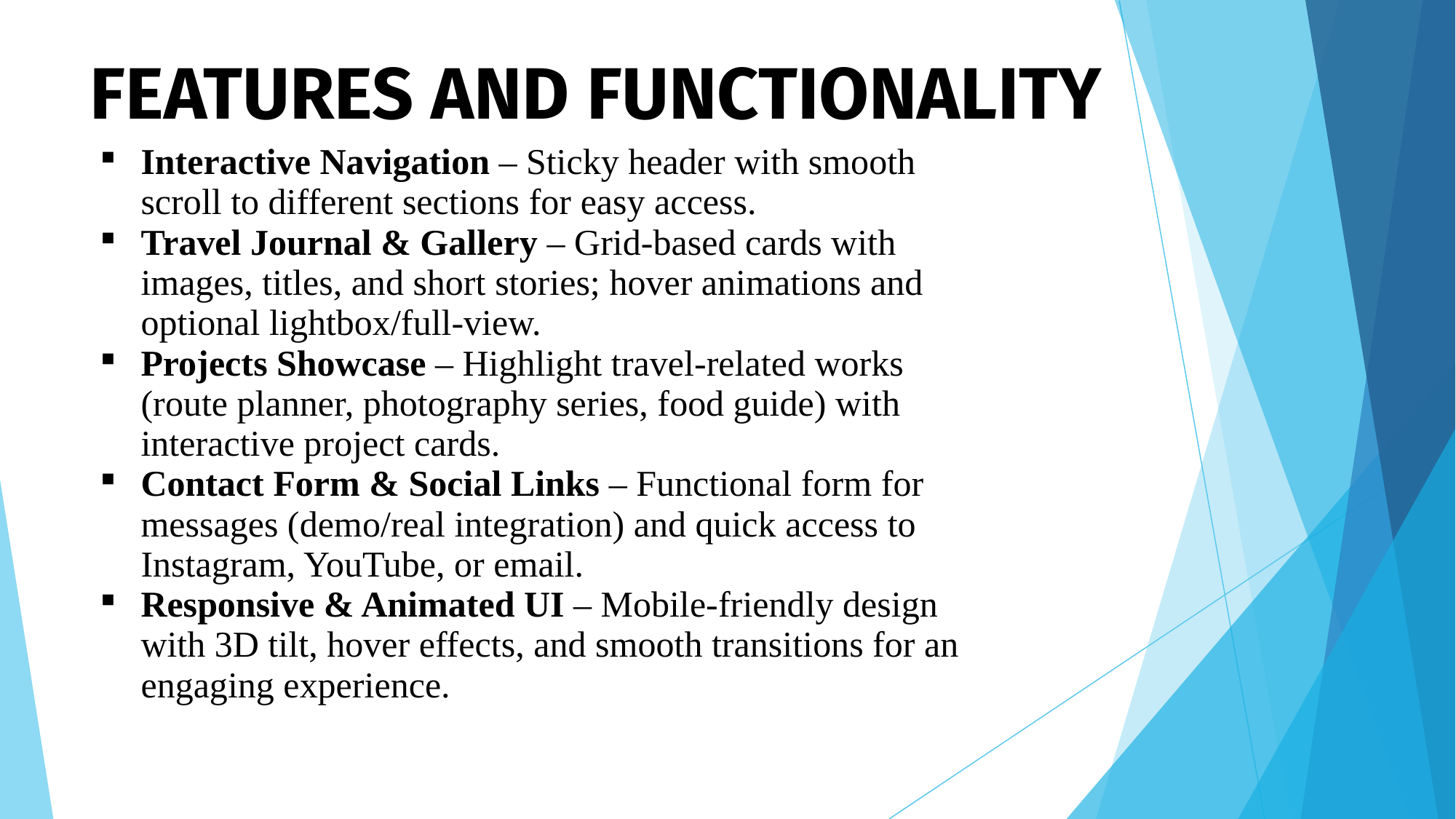

# FEATURES AND FUNCTIONALITY
| Interactive Navigation – Sticky header with smooth scroll to different sections for easy access. Travel Journal & Gallery – Grid-based cards with images, titles, and short stories; hover animations and optional lightbox/full-view. Projects Showcase – Highlight travel-related works (route planner, photography series, food guide) with interactive project cards. Contact Form & Social Links – Functional form for messages (demo/real integration) and quick access to Instagram, YouTube, or email. Responsive & Animated UI – Mobile-friendly design with 3D tilt, hover effects, and smooth transitions for an engaging experience. |
| --- |